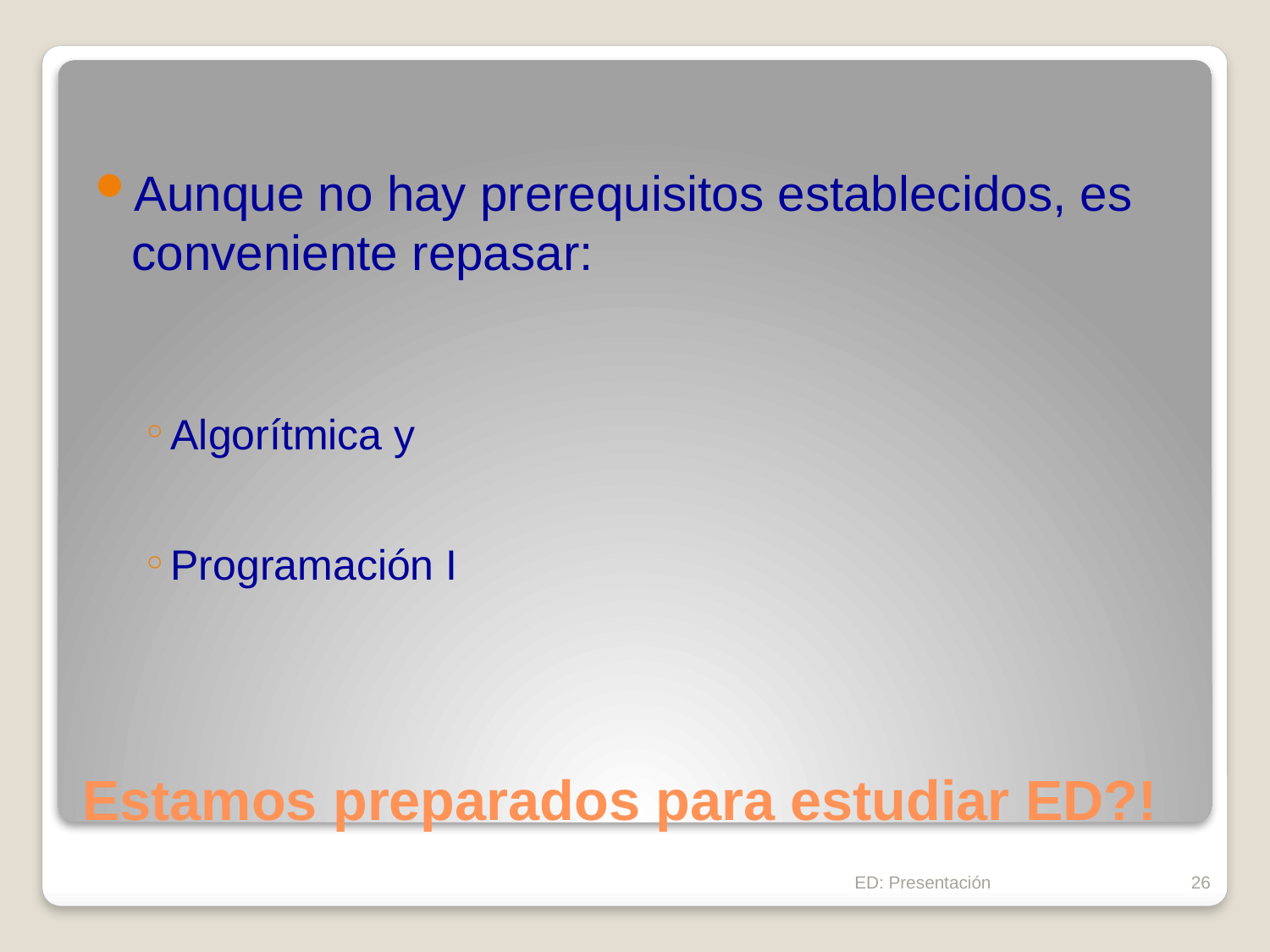

Aunque no hay prerequisitos establecidos, es conveniente repasar:

Algorítmica y

Programación I

# Estamos preparados para estudiar ED?!

ED: Presentación
26